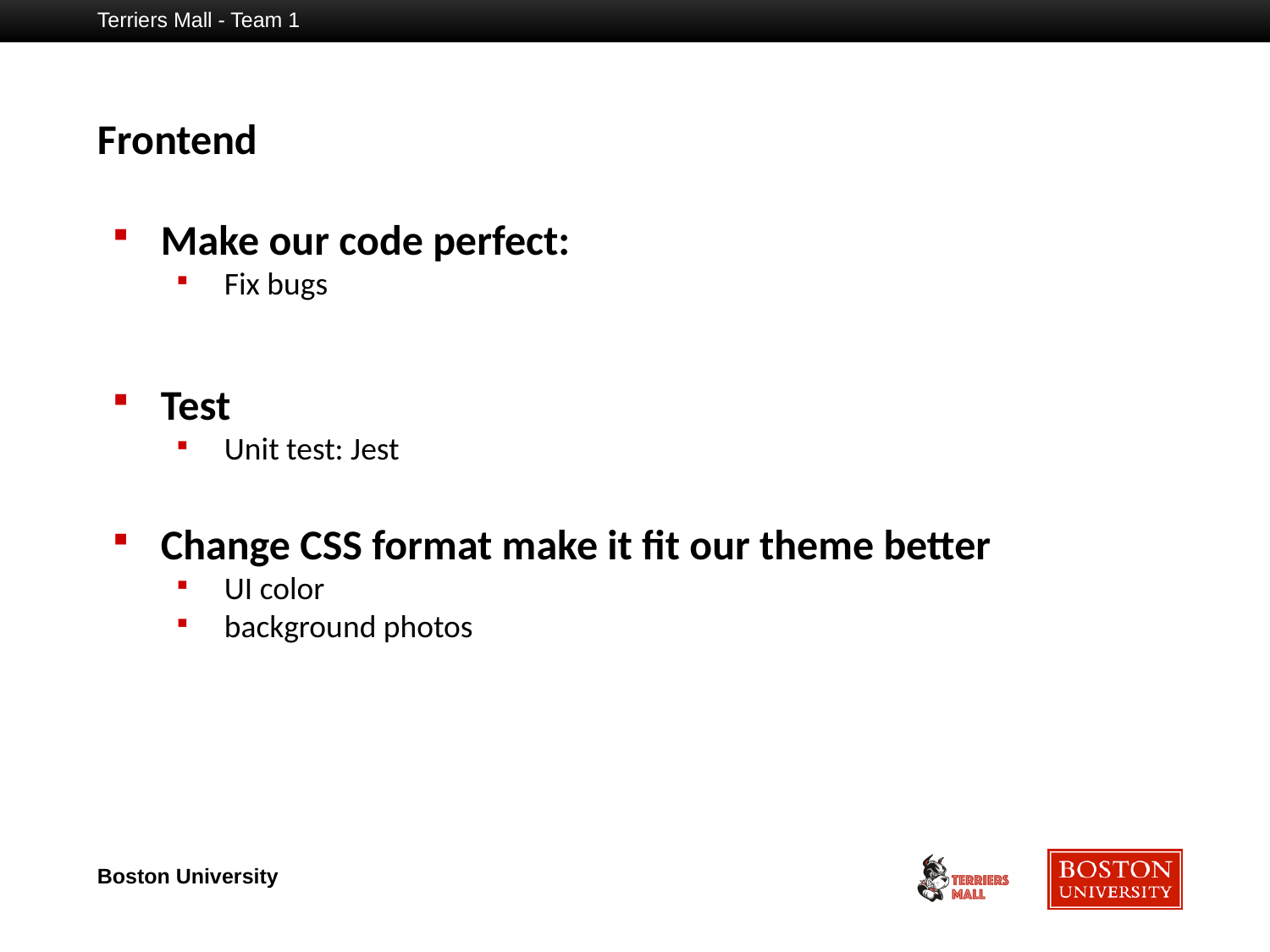

Terriers Mall - Team 1

# Frontend
Make our code perfect:
Fix bugs

Test
Unit test: Jest

Change CSS format make it fit our theme better
UI color
background photos